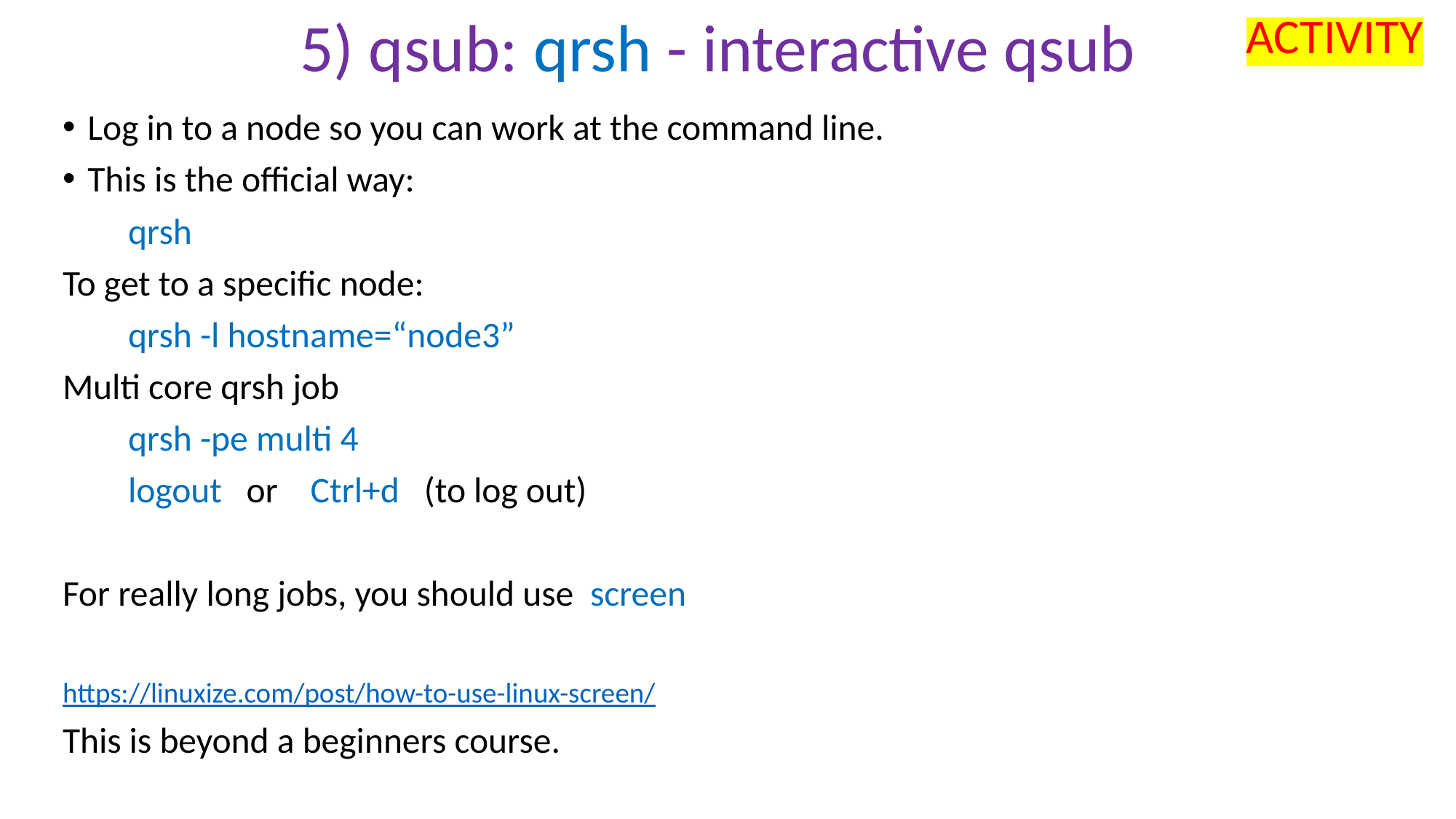

ACTIVITY
# 5) qsub: qrsh - interactive qsub
Log in to a node so you can work at the command line.
This is the official way:
        qrsh
To get to a specific node:
        qrsh -l hostname=“node3”
Multi core qrsh job
        qrsh -pe multi 4
        logout   or    Ctrl+d   (to log out)

For really long jobs, you should use  screen

https://linuxize.com/post/how-to-use-linux-screen/
This is beyond a beginners course.